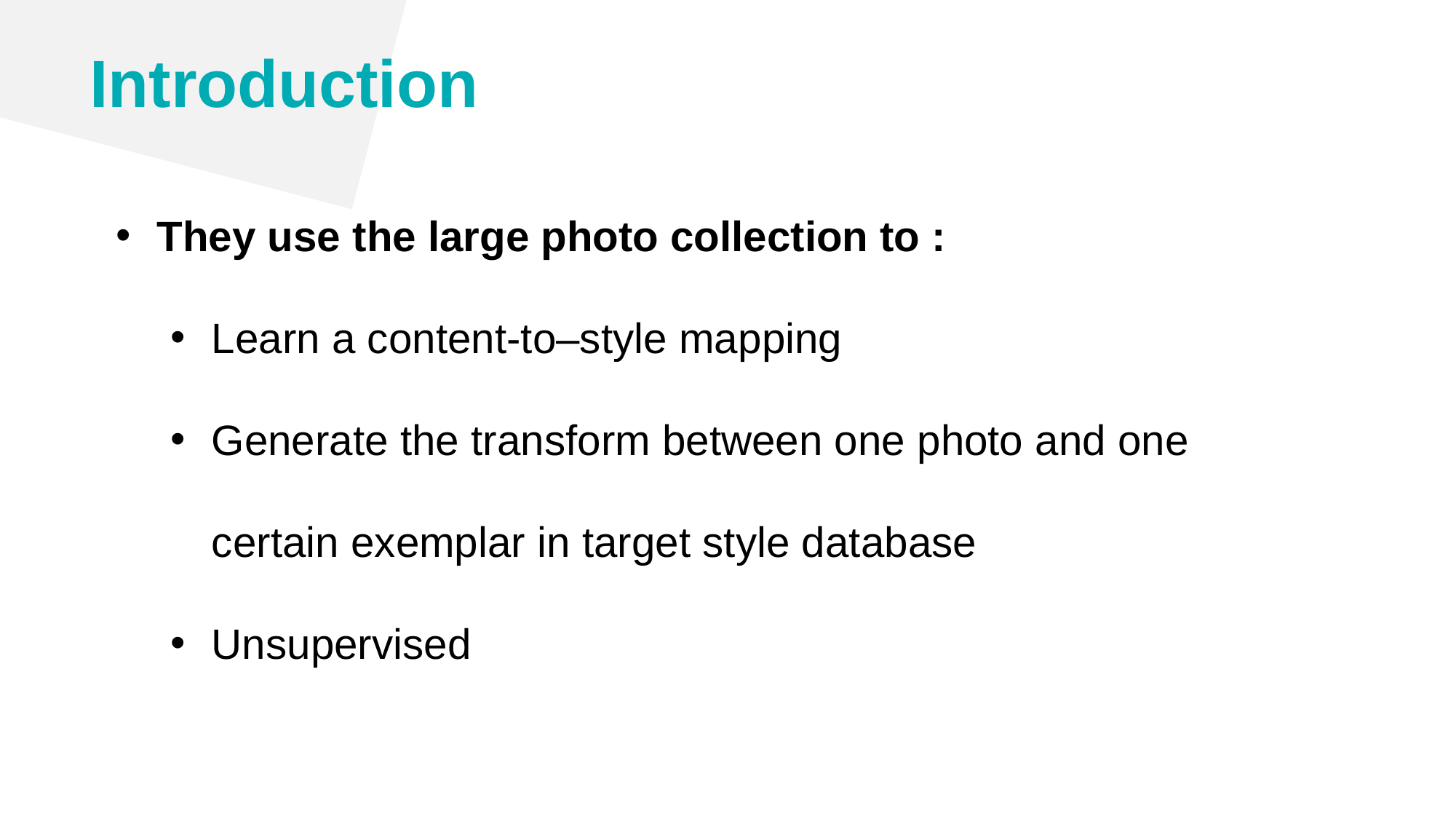

Introduction
They use the large photo collection to :
Learn a content-to–style mapping
Generate the transform between one photo and one certain exemplar in target style database
Unsupervised